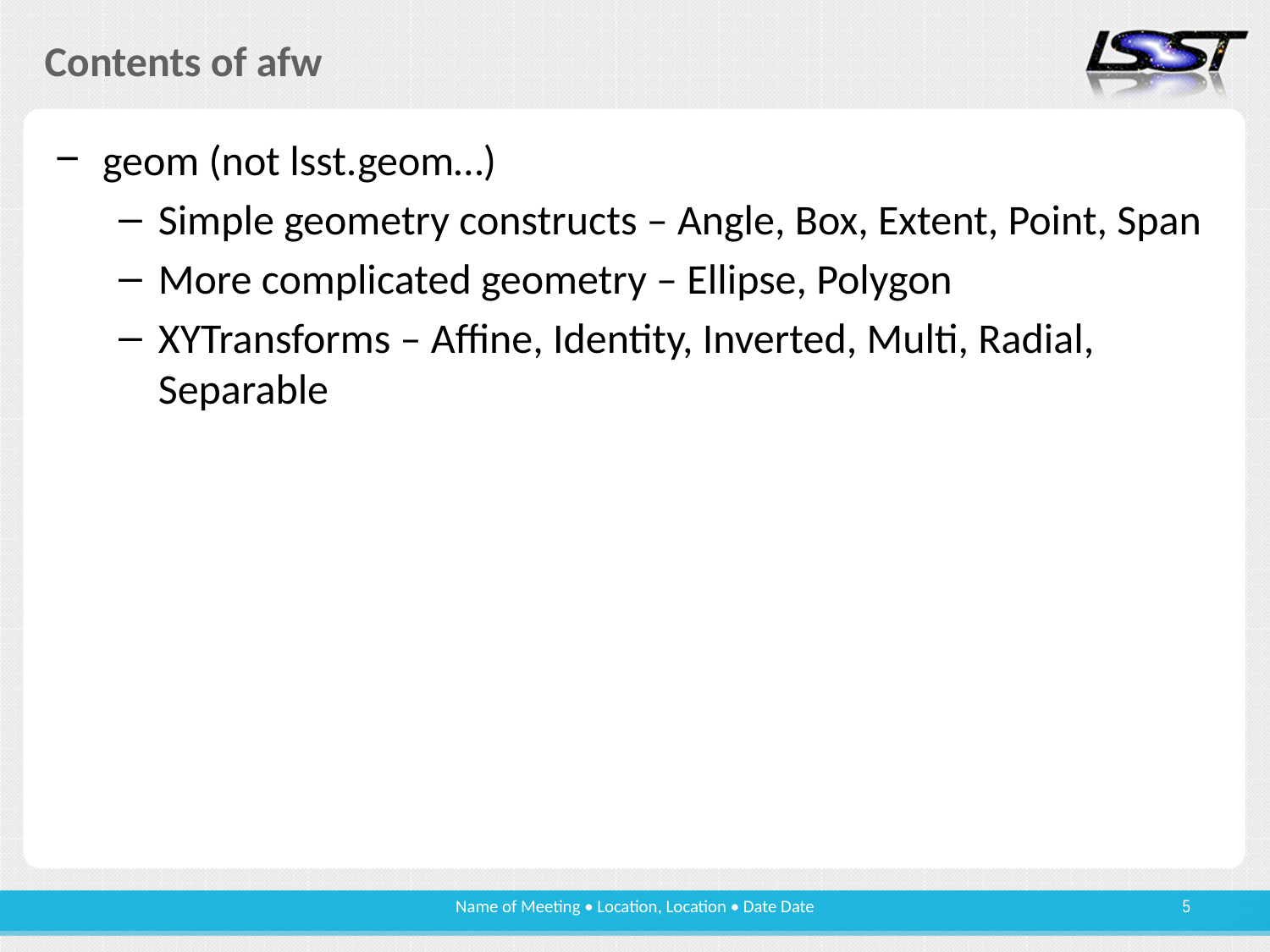

# Contents of afw
geom (not lsst.geom…)
Simple geometry constructs – Angle, Box, Extent, Point, Span
More complicated geometry – Ellipse, Polygon
XYTransforms – Affine, Identity, Inverted, Multi, Radial, Separable